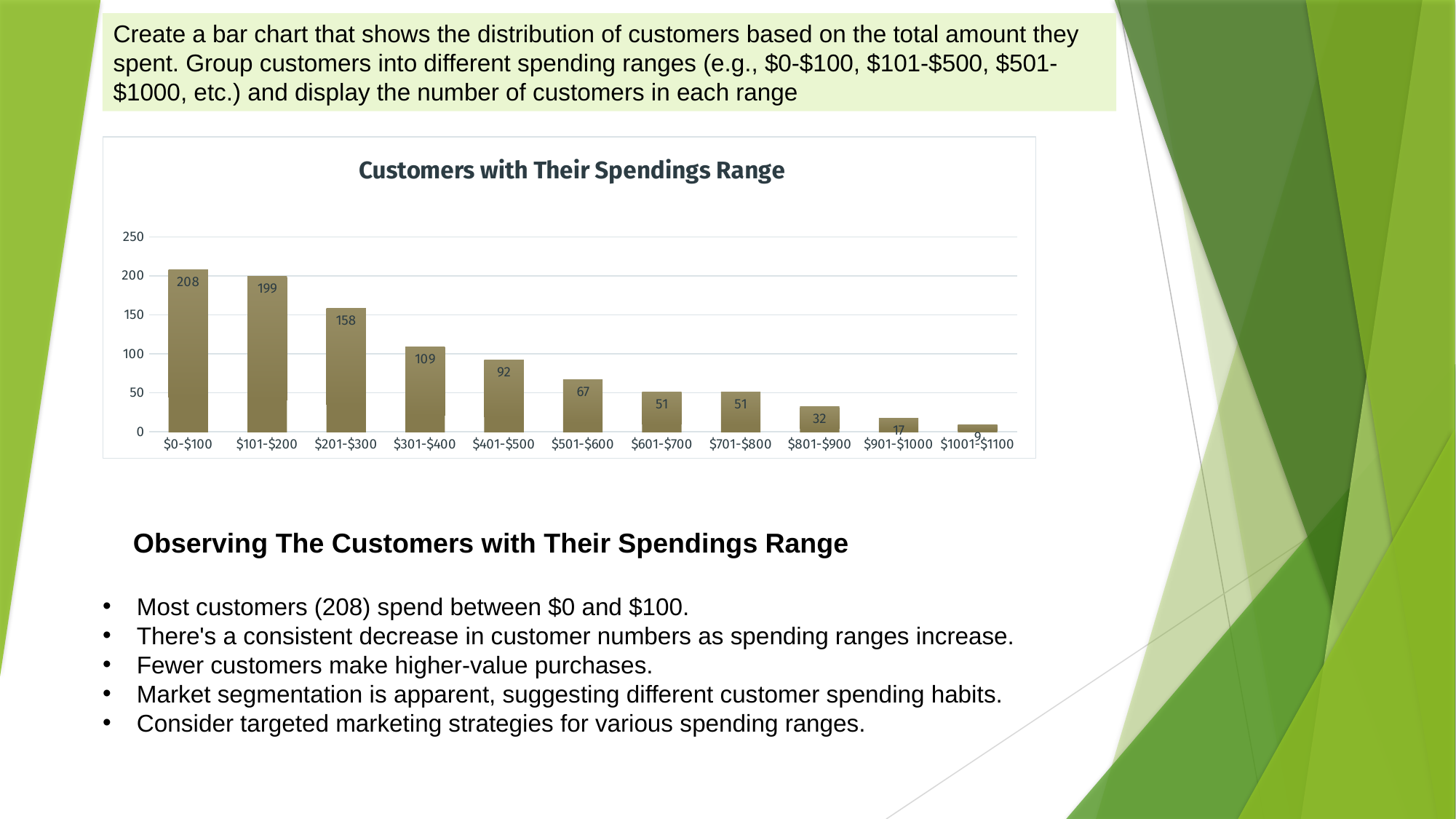

Create a bar chart that shows the distribution of customers based on the total amount they spent. Group customers into different spending ranges (e.g., $0-$100, $101-$500, $501-$1000, etc.) and display the number of customers in each range
#

### Chart:  Customers with Their Spendings Range

| Category | No of Customers |
|---|---|
| $0-$100 | 208.0 |
| $101-$200 | 199.0 |
| $201-$300 | 158.0 |
| $301-$400 | 109.0 |
| $401-$500 | 92.0 |
| $501-$600 | 67.0 |
| $601-$700 | 51.0 |
| $701-$800 | 51.0 |
| $801-$900 | 32.0 |
| $901-$1000 | 17.0 |
| $1001-$1100 | 9.0 |
    Observing The Customers with Their Spendings Range

Most customers (208) spend between $0 and $100.
There's a consistent decrease in customer numbers as spending ranges increase.
Fewer customers make higher-value purchases.
Market segmentation is apparent, suggesting different customer spending habits.
Consider targeted marketing strategies for various spending ranges.